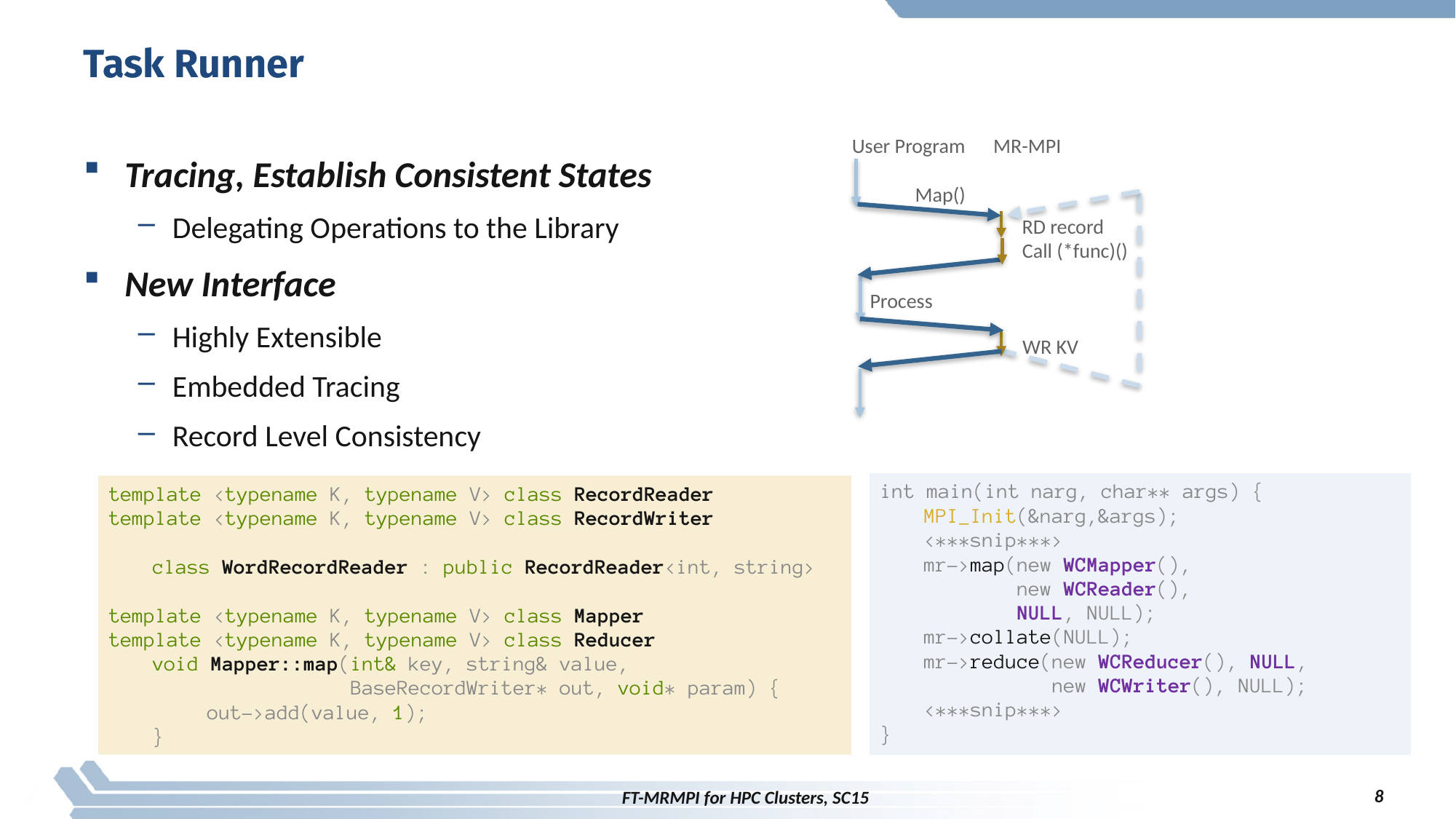

# Task Runner
User Program
MR-MPI
Map()
RD record
Call (*func)()
Process
WR KV
Tracing, Establish Consistent States
Delegating Operations to the Library
New Interface
Highly Extensible
Embedded Tracing
Record Level Consistency
int main(int narg, char** args) {
MPI_Init(&narg,&args);
<***snip***>
mr->map(new WCMapper(),
        new WCReader(),
        NULL, NULL);
mr->collate(NULL);
mr->reduce(new WCReducer(), NULL,
           new WCWriter(), NULL);
<***snip***>
}
template <typename K, typename V> class RecordReader
template <typename K, typename V> class RecordWriter

class WordRecordReader : public RecordReader<int, string>

template <typename K, typename V> class Mapper
template <typename K, typename V> class Reducer
void Mapper::map(int& key, string& value,
                 BaseRecordWriter* out, void* param) {
out->add(value, 1);
}

8
FT-MRMPI for HPC Clusters, SC15